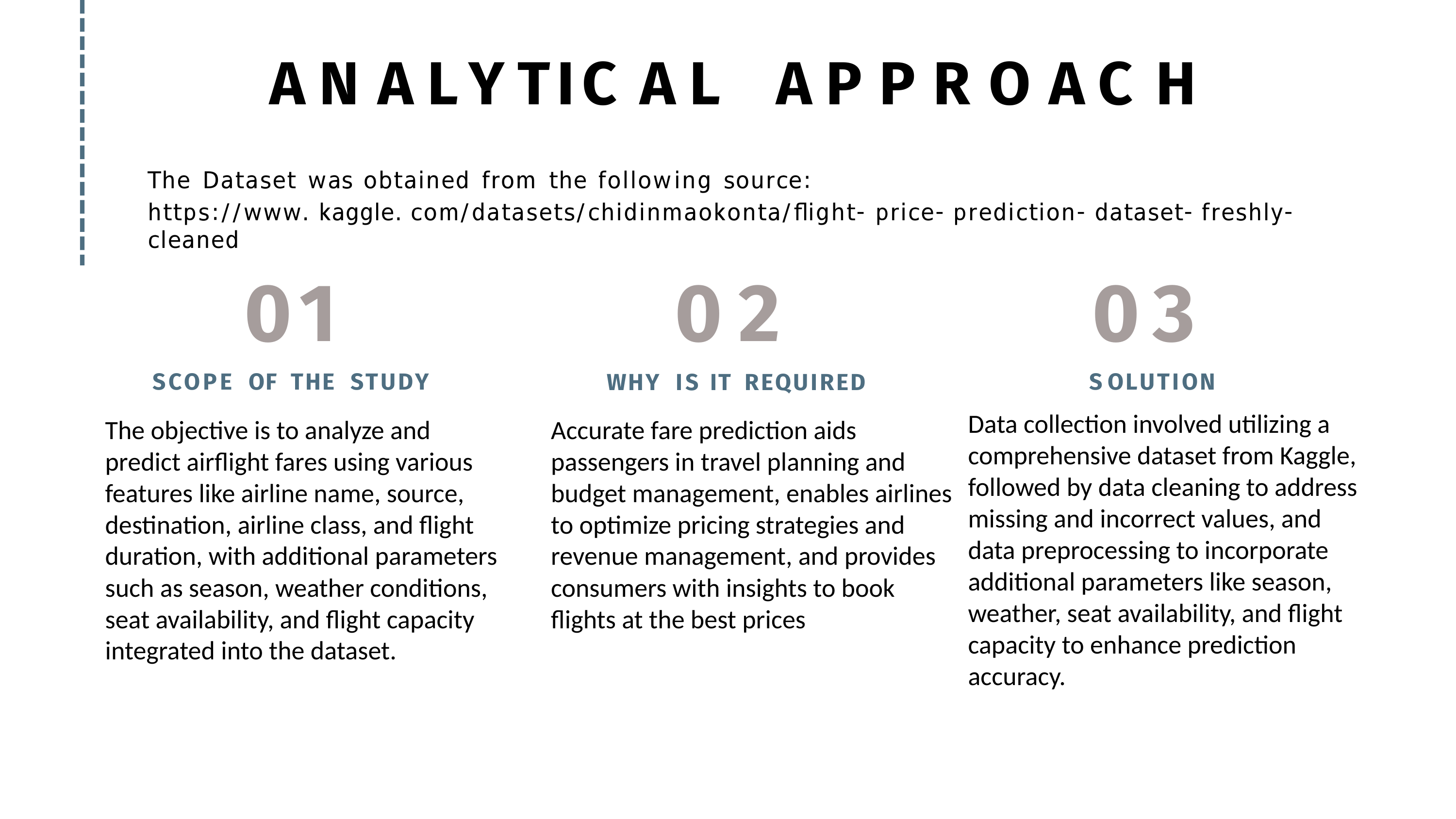

# ANALYTICAL	APPROACH

The	Dataset	was	obtained	from	the	following	source:
https://www. kaggle. com/datasets/chidinmaokonta/flight- price- prediction- dataset- freshly- cleaned

01
SCOPE	OF	THE	STUDY
03
SOLUTION

02
WHY	IS	IT	REQUIRED
Data collection involved utilizing a comprehensive dataset from Kaggle, followed by data cleaning to address missing and incorrect values, and data preprocessing to incorporate additional parameters like season, weather, seat availability, and flight capacity to enhance prediction accuracy.
The objective is to analyze and predict airflight fares using various features like airline name, source, destination, airline class, and flight duration, with additional parameters such as season, weather conditions, seat availability, and flight capacity integrated into the dataset.
Accurate fare prediction aids passengers in travel planning and budget management, enables airlines to optimize pricing strategies and revenue management, and provides consumers with insights to book flights at the best prices